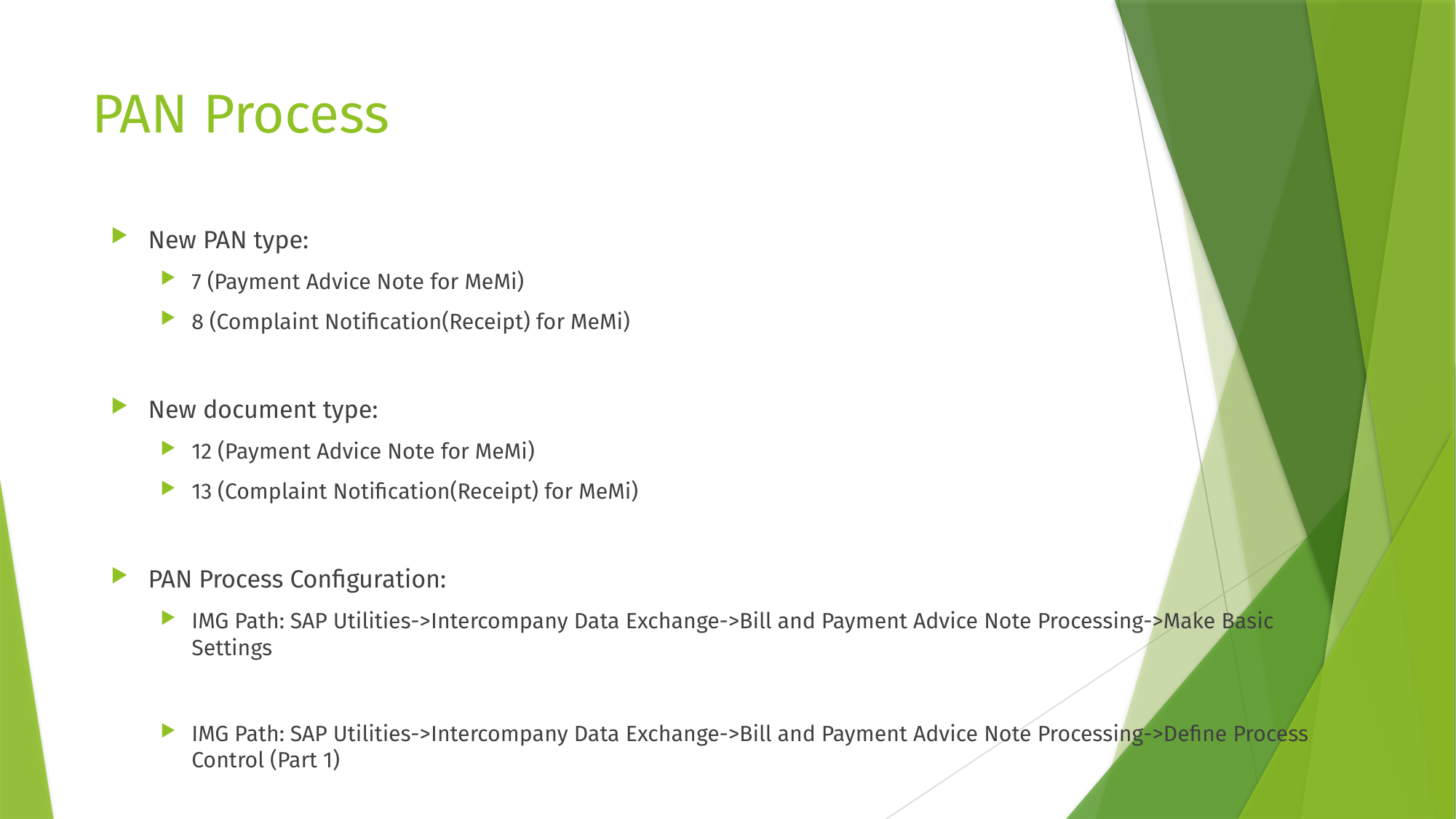

# PAN Process
New PAN type:
7 (Payment Advice Note for MeMi)
8 (Complaint Notification(Receipt) for MeMi)

New document type:
12 (Payment Advice Note for MeMi)
13 (Complaint Notification(Receipt) for MeMi)

PAN Process Configuration:
IMG Path: SAP Utilities->Intercompany Data Exchange->Bill and Payment Advice Note Processing->Make Basic Settings

IMG Path: SAP Utilities->Intercompany Data Exchange->Bill and Payment Advice Note Processing->Define Process Control (Part 1)